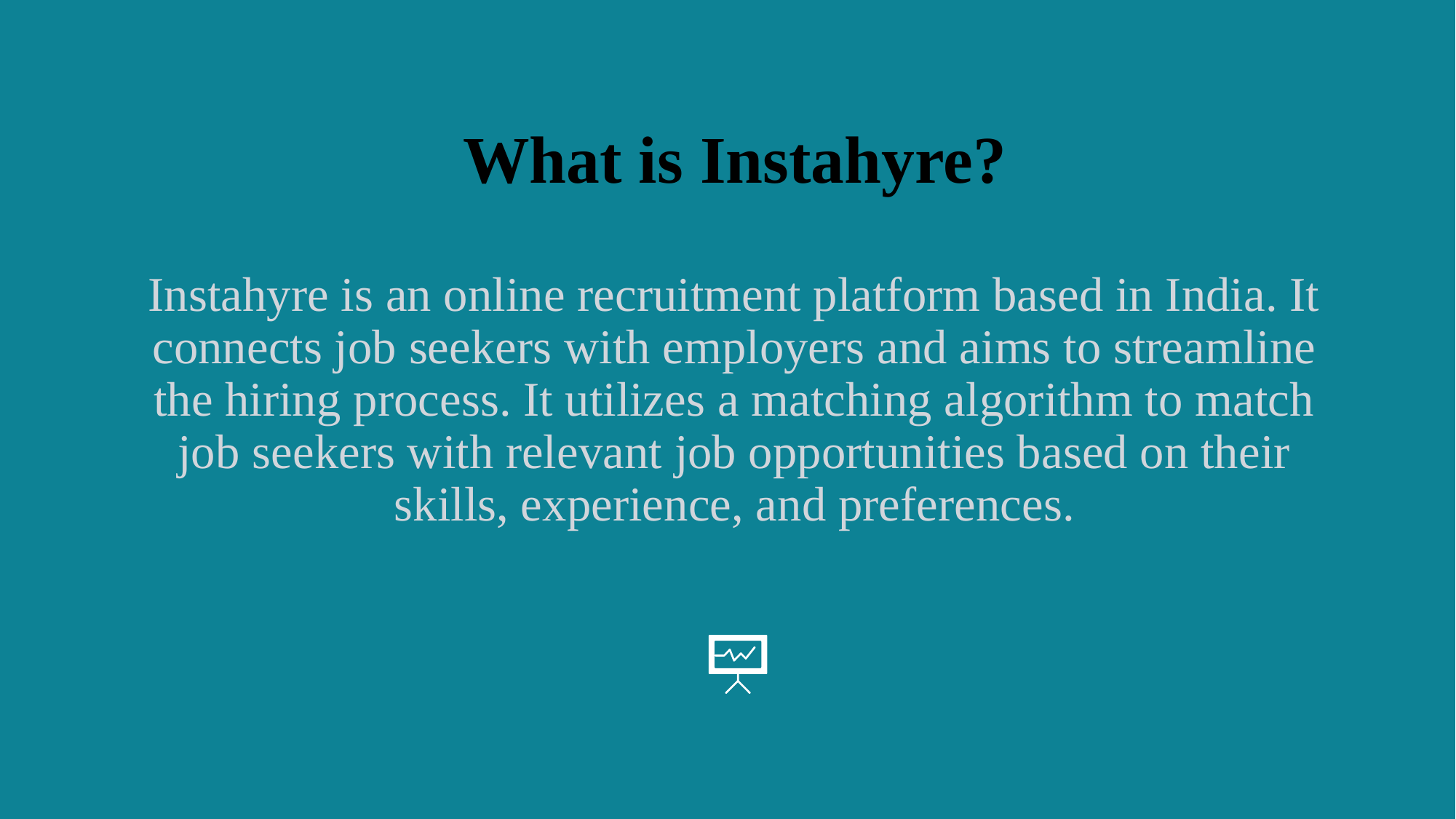

# What is Instahyre? Instahyre is an online recruitment platform based in India. It connects job seekers with employers and aims to streamline the hiring process. It utilizes a matching algorithm to match job seekers with relevant job opportunities based on their skills, experience, and preferences.